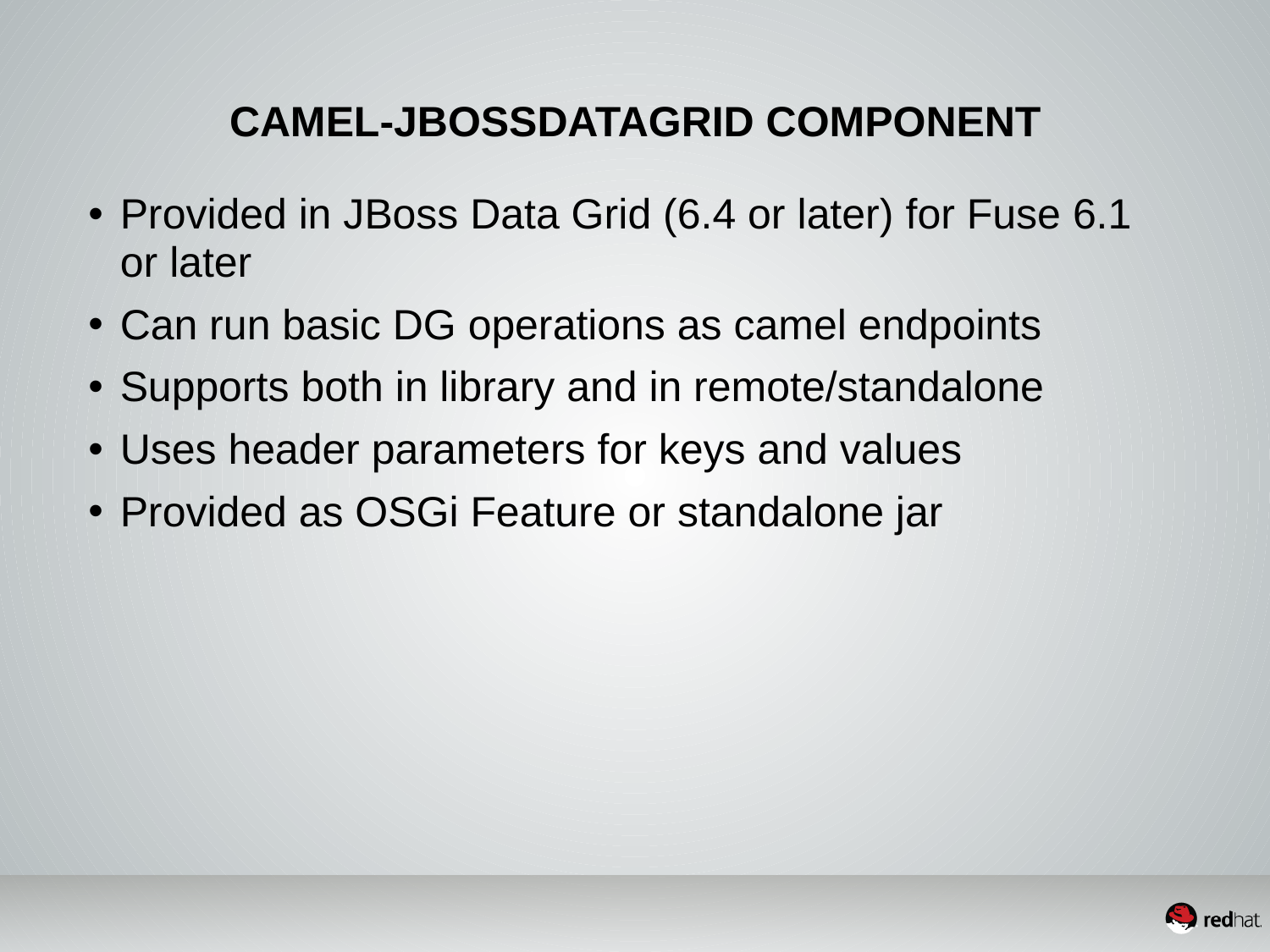

# Camel-Jbossdatagrid Component
Provided in JBoss Data Grid (6.4 or later) for Fuse 6.1 or later
Can run basic DG operations as camel endpoints
Supports both in library and in remote/standalone
Uses header parameters for keys and values
Provided as OSGi Feature or standalone jar